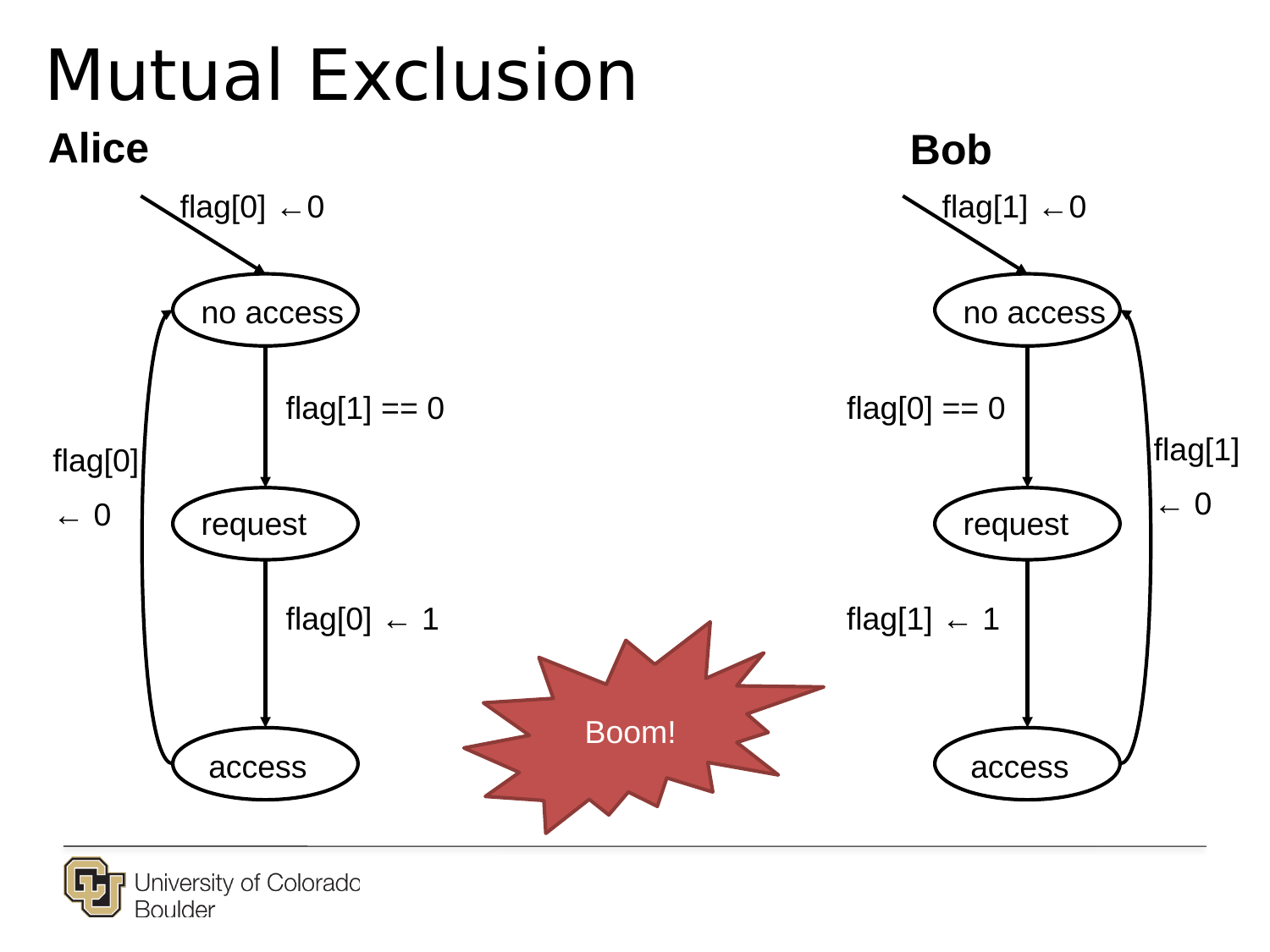

# Mutual Exclusion
Alice
Bob
flag[0] ←0
flag[1] ←0

no access
no access
flag[1] == 0
flag[0] == 0
flag[1]
← 0
flag[0]
← 0

request
request
flag[0] ← 1
flag[1] ← 1
Boom!

  access
  access